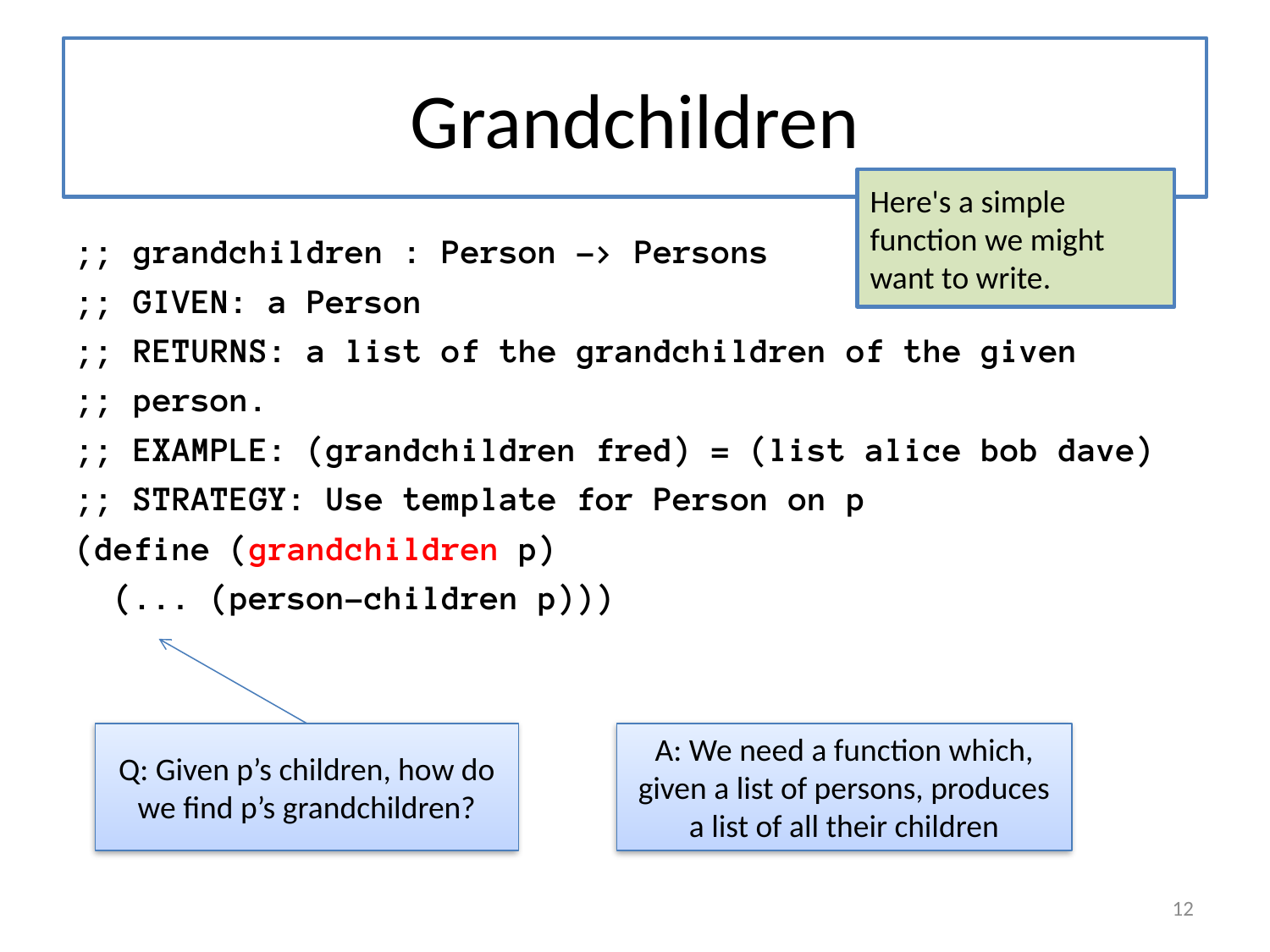

# Grandchildren
Here's a simple function we might want to write.
;; grandchildren : Person -> Persons
;; GIVEN: a Person
;; RETURNS: a list of the grandchildren of the given
;; person.
;; EXAMPLE: (grandchildren fred) = (list alice bob dave)
;; STRATEGY: Use template for Person on p
(define (grandchildren p)
  (... (person-children p)))
Q: Given p’s children, how do we find p’s grandchildren?
A: We need a function which, given a list of persons, produces a list of all their children
12